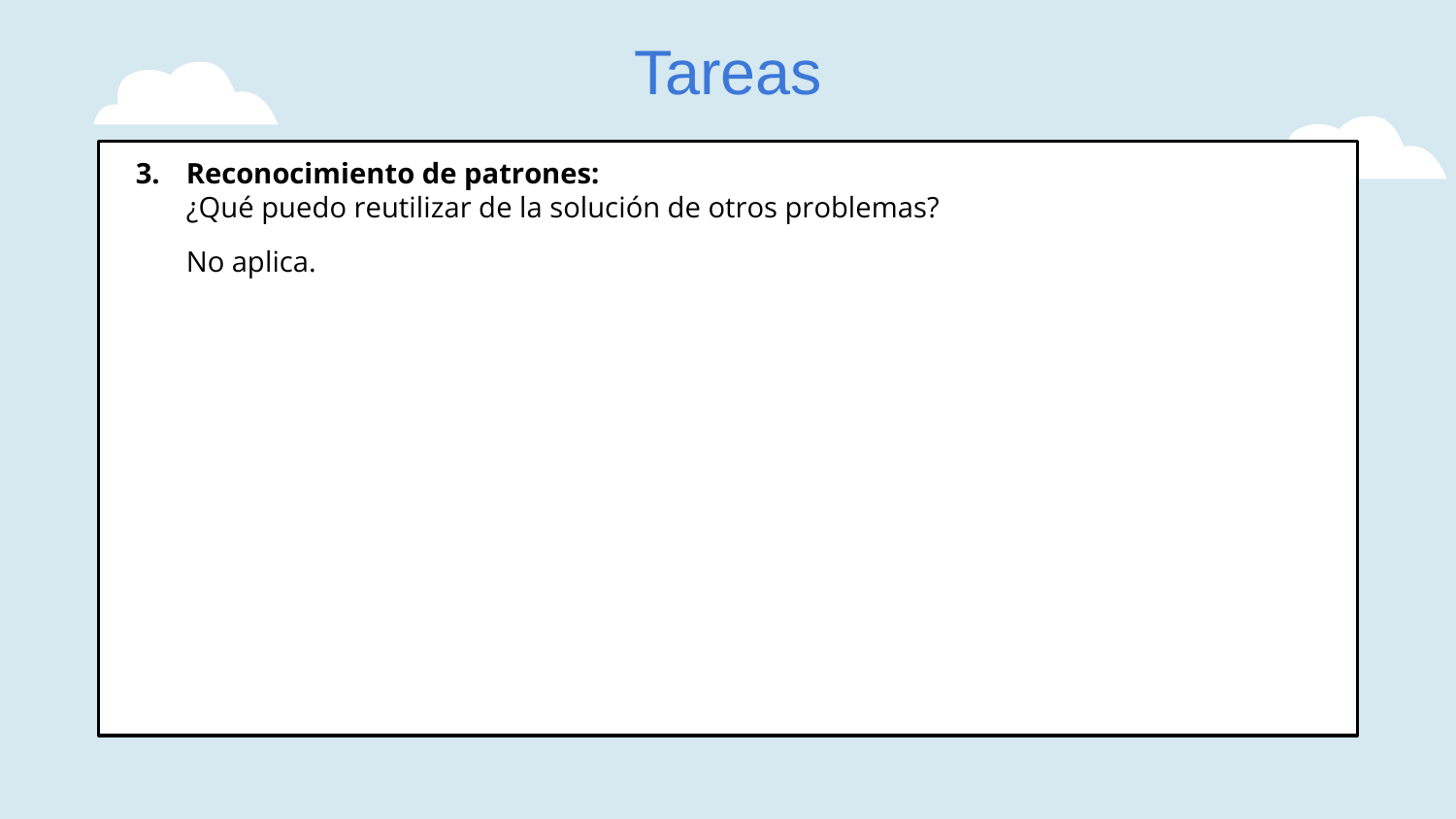

# Tareas
Reconocimiento de patrones:
¿Qué puedo reutilizar de la solución de otros problemas?
No aplica.